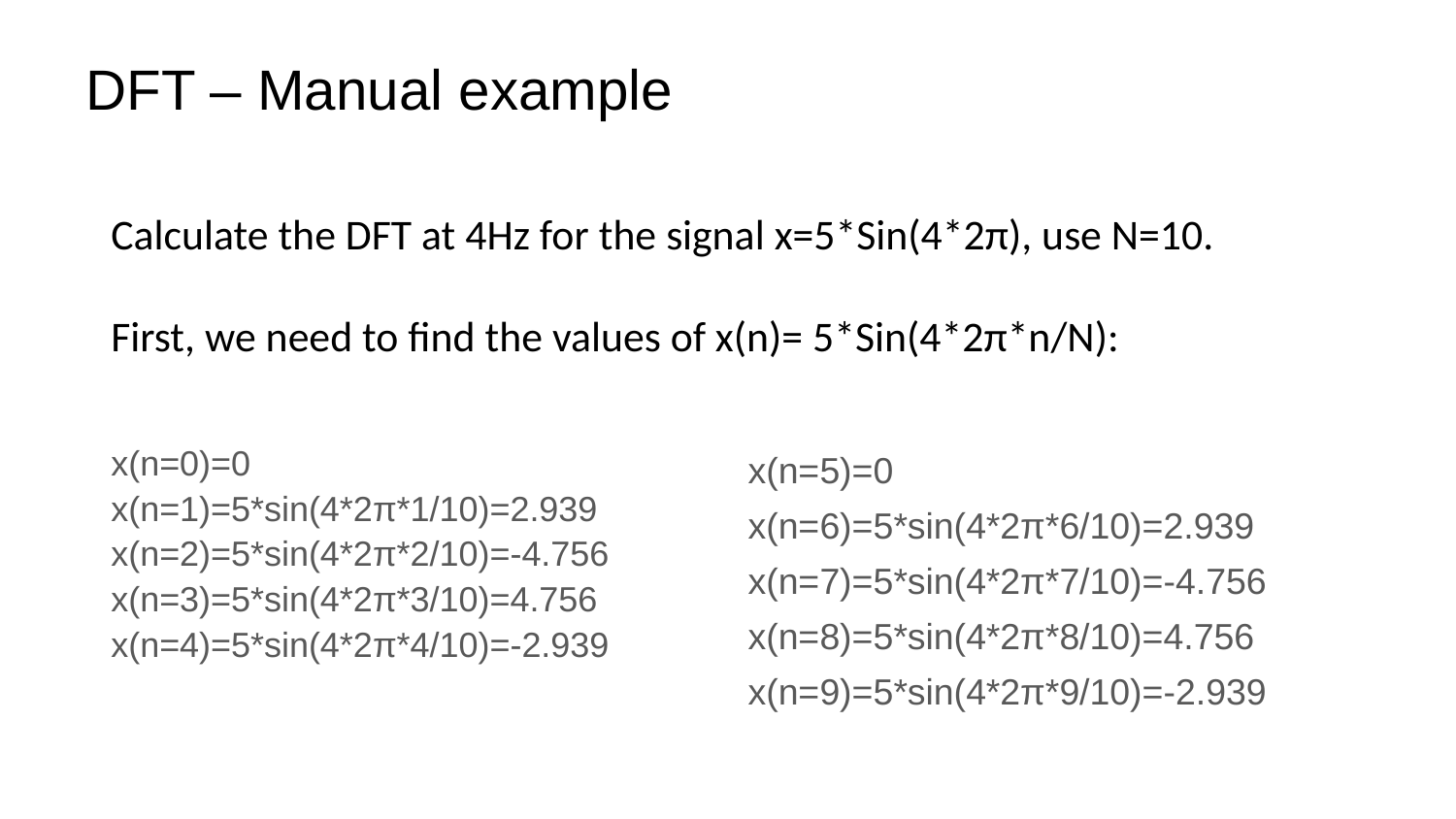

# DFT – Manual example
Calculate the DFT at 4Hz for the signal x=5*Sin(4*2π), use N=10.

First, we need to find the values of x(n)= 5*Sin(4*2π*n/N):

x(n=0)=0
x(n=1)=5*sin(4*2π*1/10)=2.939
x(n=2)=5*sin(4*2π*2/10)=-4.756
x(n=3)=5*sin(4*2π*3/10)=4.756
x(n=4)=5*sin(4*2π*4/10)=-2.939

x(n=5)=0
x(n=6)=5*sin(4*2π*6/10)=2.939
x(n=7)=5*sin(4*2π*7/10)=-4.756
x(n=8)=5*sin(4*2π*8/10)=4.756
x(n=9)=5*sin(4*2π*9/10)=-2.939